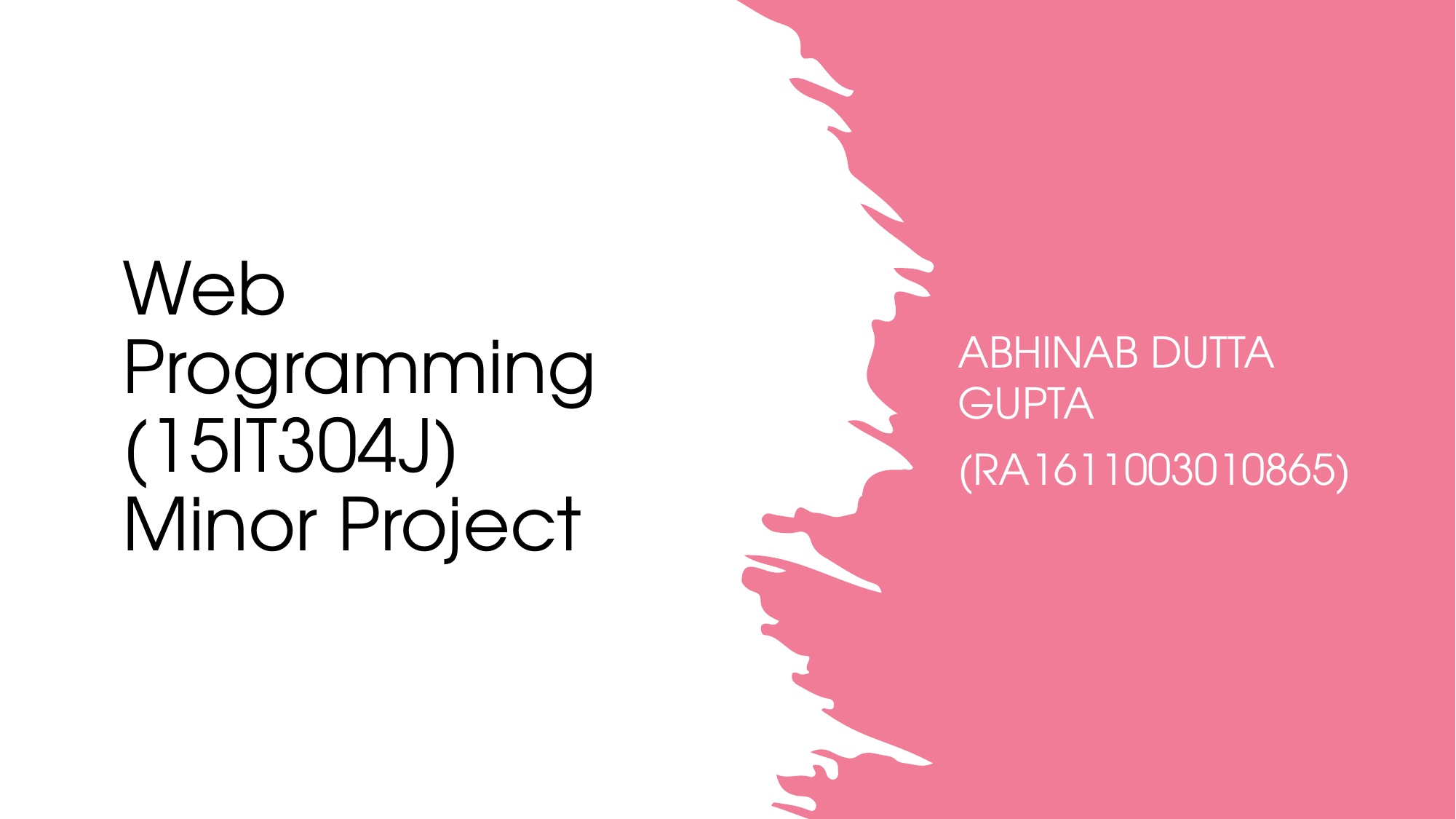

# Web Programming (15IT304J) Minor Project
Abhinab DUTTA GUPTA
(RA1611003010865)